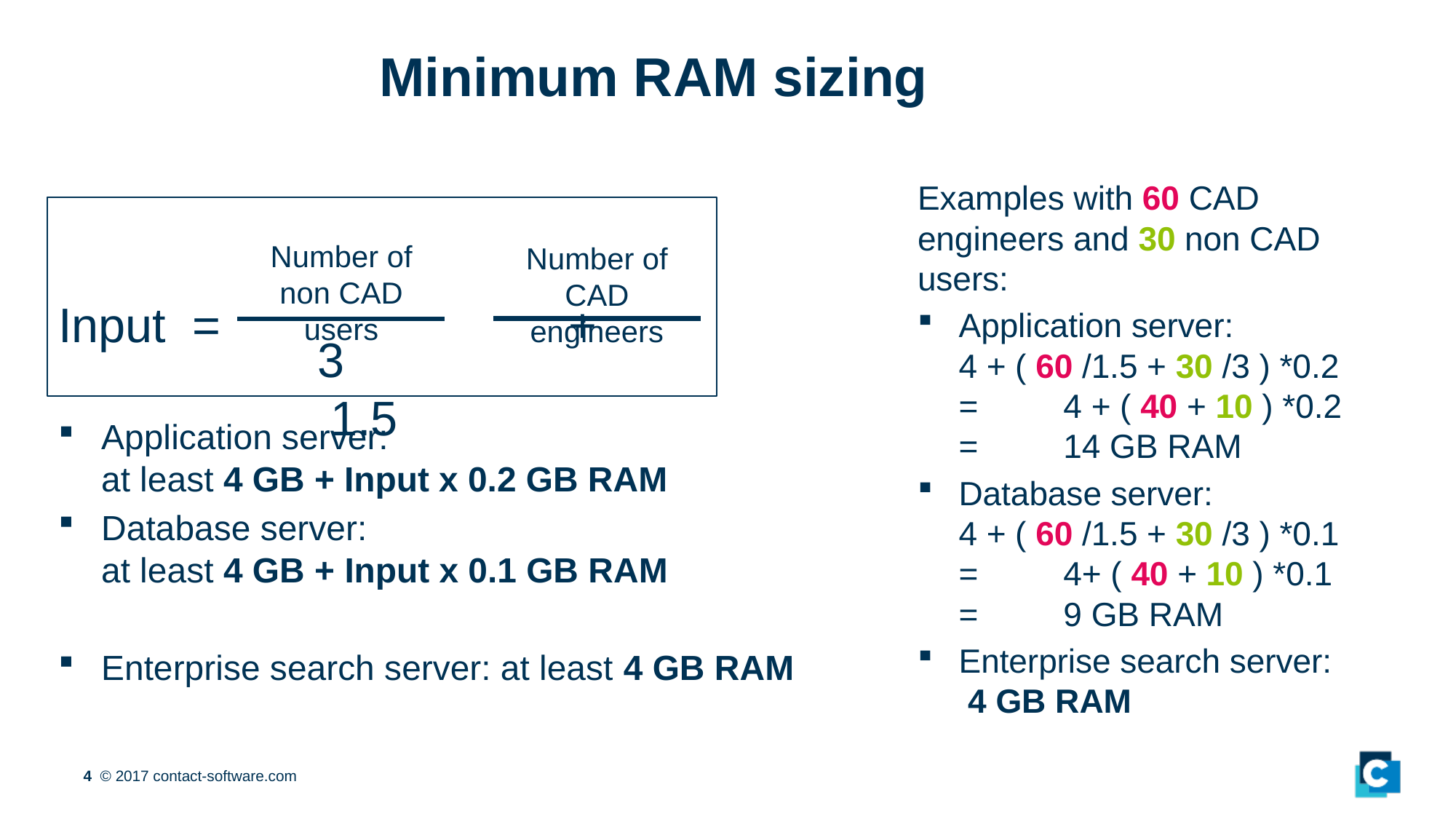

# Minimum RAM sizing
Examples with 60 CAD engineers and 30 non CAD users:
Application server:
	4 + ( 60 /1.5 + 30 /3 ) *0.2
=	4 + ( 40 + 10 ) *0.2
=	14 GB RAM
Database server:
	4 + ( 60 /1.5 + 30 /3 ) *0.1
=	4+ ( 40 + 10 ) *0.1
=	9 GB RAM
Enterprise search server:
	 4 GB RAM

Number of non CAD users
Number of CAD engineers
Input  =                         +
 3                         1.5
Application server:
at least 4 GB + Input x 0.2 GB RAM
Database server:
at least 4 GB + Input x 0.1 GB RAM

Enterprise search server: at least 4 GB RAM